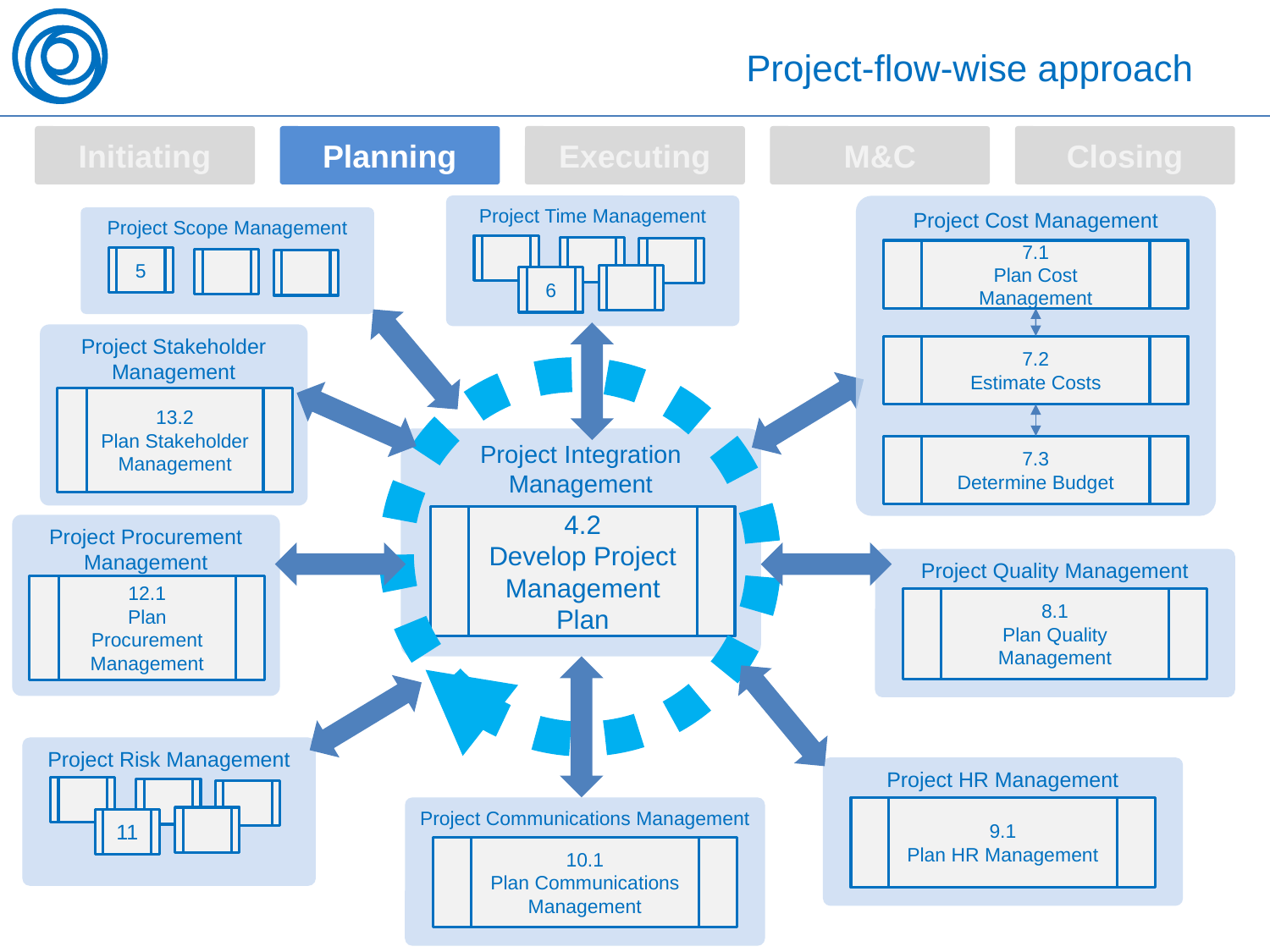

# Project-flow-wise approach
Initiating
Planning
Executing
M&C
Closing
Project Time Management

6
Project Cost Management
7.1
Plan Cost Management
7.2
Estimate Costs
7.3
Determine Budget
Project Scope Management
5

Project Stakeholder Management
13.2
Plan Stakeholder Management

Project Integration
Management
4.2
Develop Project Management Plan

Project Procurement Management
12.1
Plan Procurement Management

Project Quality Management
8.1
Plan Quality Management

Project Risk Management

11
Project HR Management
9.1
Plan HR Management
Project Communications Management
10.1
Plan Communications Management